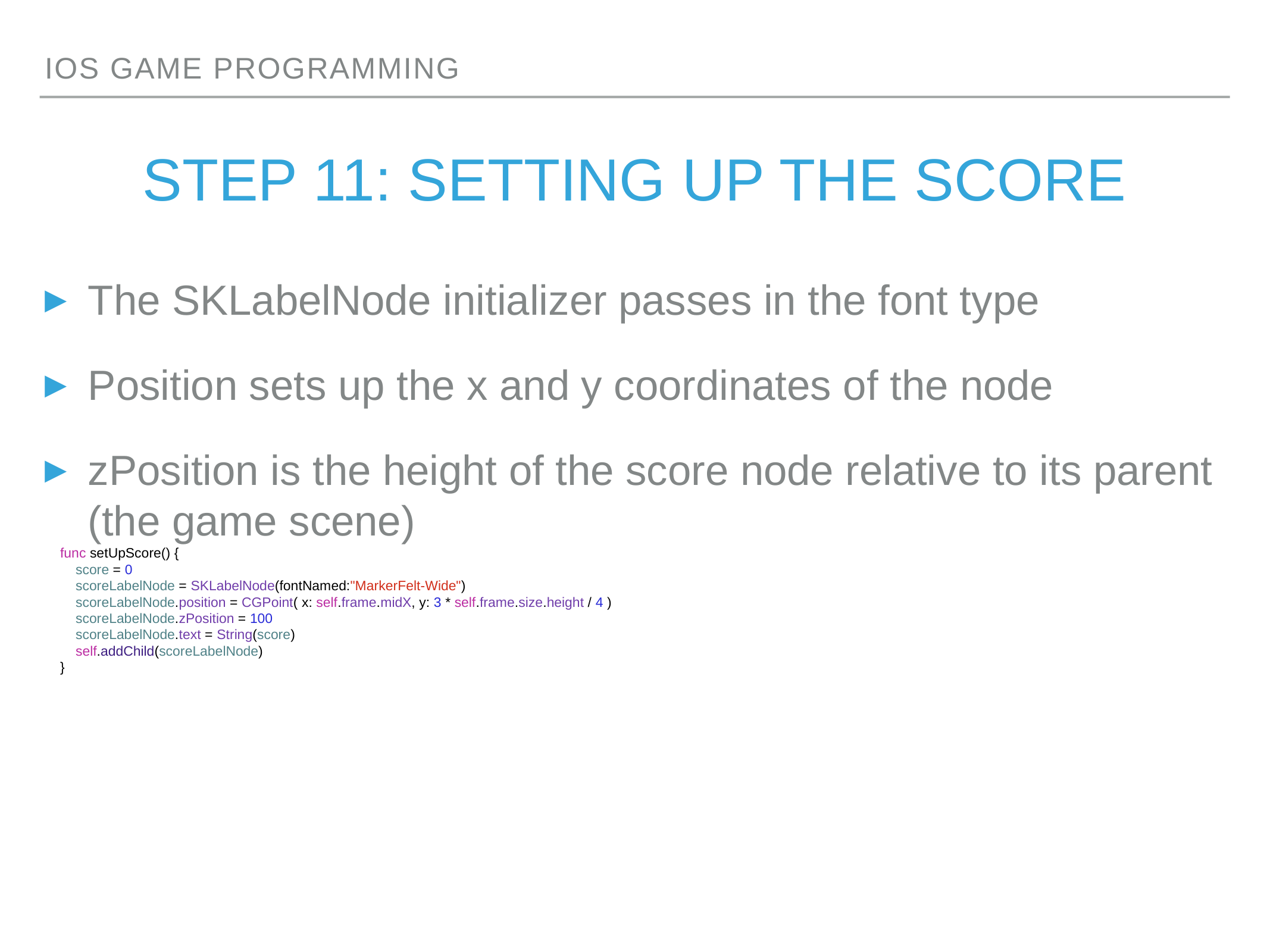

iOS game programming
# step 11: Setting up the score
The SKLabelNode initializer passes in the font type
Position sets up the x and y coordinates of the node
zPosition is the height of the score node relative to its parent (the game scene)
    func setUpScore() {
        score = 0
        scoreLabelNode = SKLabelNode(fontNamed:"MarkerFelt-Wide")
        scoreLabelNode.position = CGPoint( x: self.frame.midX, y: 3 * self.frame.size.height / 4 )
        scoreLabelNode.zPosition = 100
        scoreLabelNode.text = String(score)
        self.addChild(scoreLabelNode)
    }